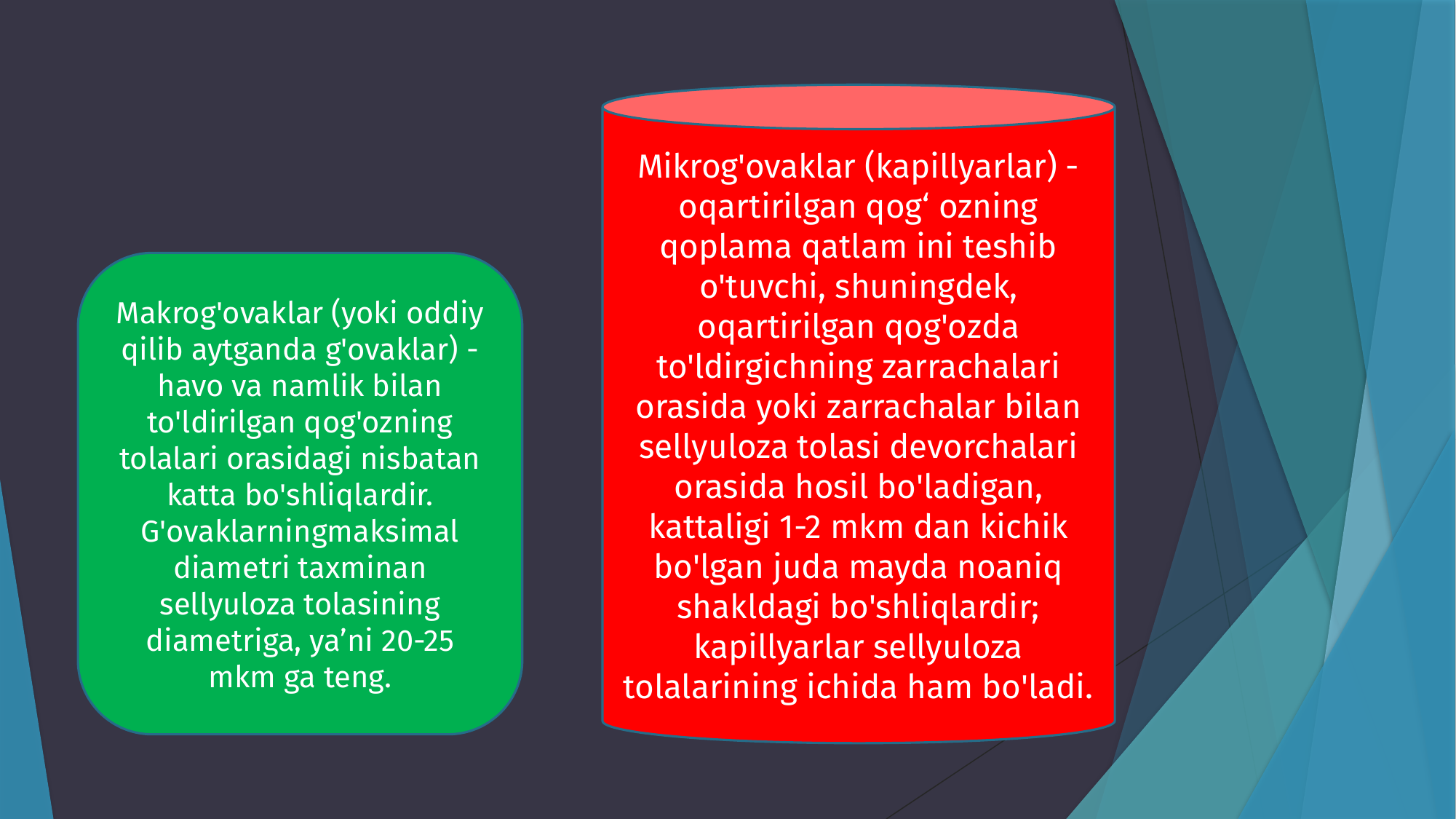

Mikrog'ovaklar (kapillyarlar) - oqartirilgan qog‘ ozning qoplama qatlam ini teshib o'tuvchi, shuningdek, oqartirilgan qog'ozda to'ldirgichning zarrachalari orasida yoki zarrachalar bilan sellyuloza tolasi devorchalari orasida hosil bo'ladigan, kattaligi 1-2 mkm dan kichik bo'lgan juda mayda noaniq shakldagi bo'shliqlardir; kapillyarlar sellyuloza tolalarining ichida ham bo'ladi.
Makrog'ovaklar (yoki oddiy qilib aytganda g'ovaklar) - havo va namlik bilan to'ldirilgan qog'ozning tolalari orasidagi nisbatan katta bo'shliqlardir. G'ovaklarningmaksimal diametri taxminan sellyuloza tolasining diametriga, ya’ni 20-25 mkm ga teng.